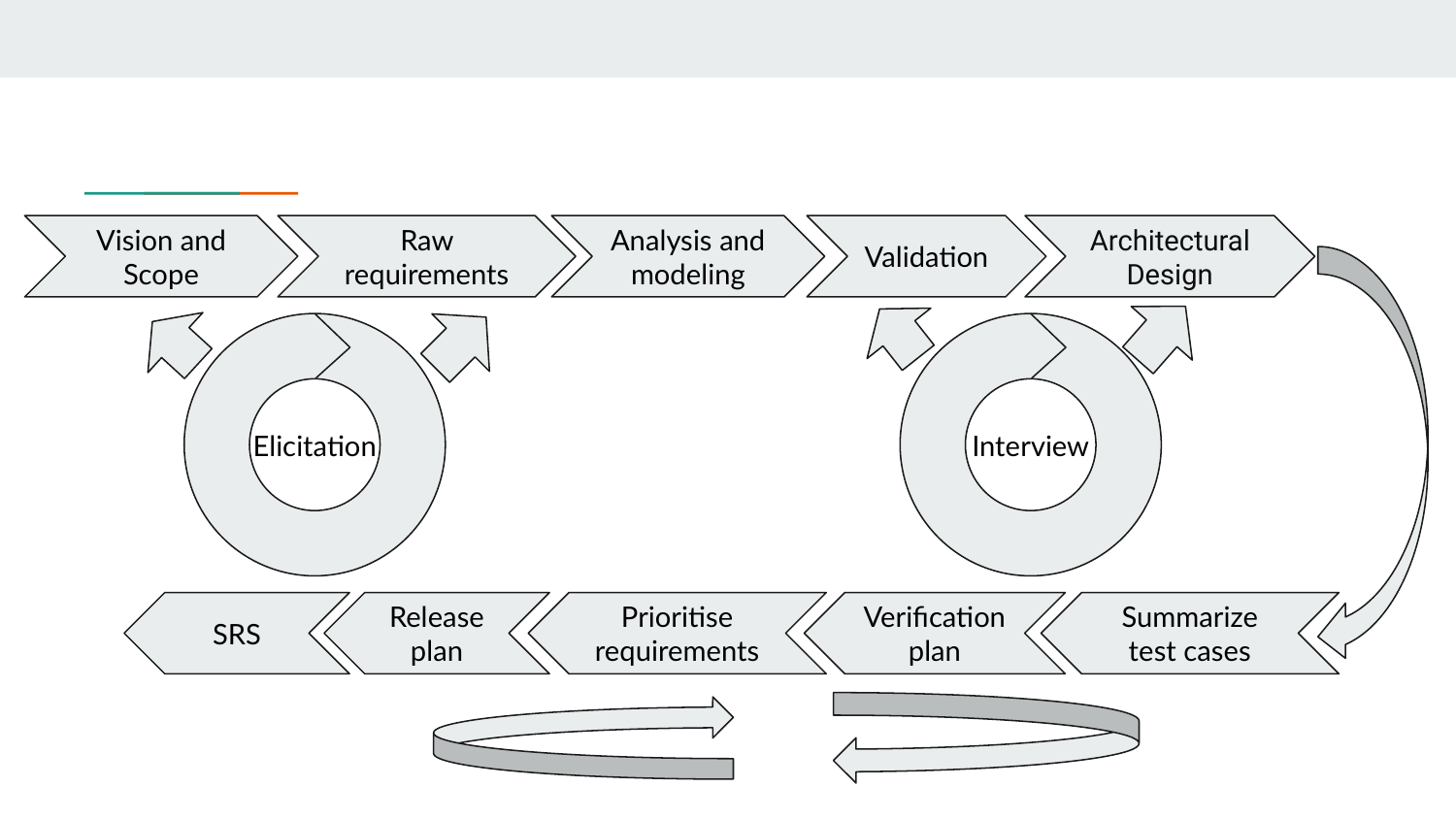

Vision and Scope
Raw requirements
Analysis and modeling
Validation
Architectural Design

Elicitation
Interview
SRS
Release plan
Prioritise requirements
Verification plan
Summarize test cases